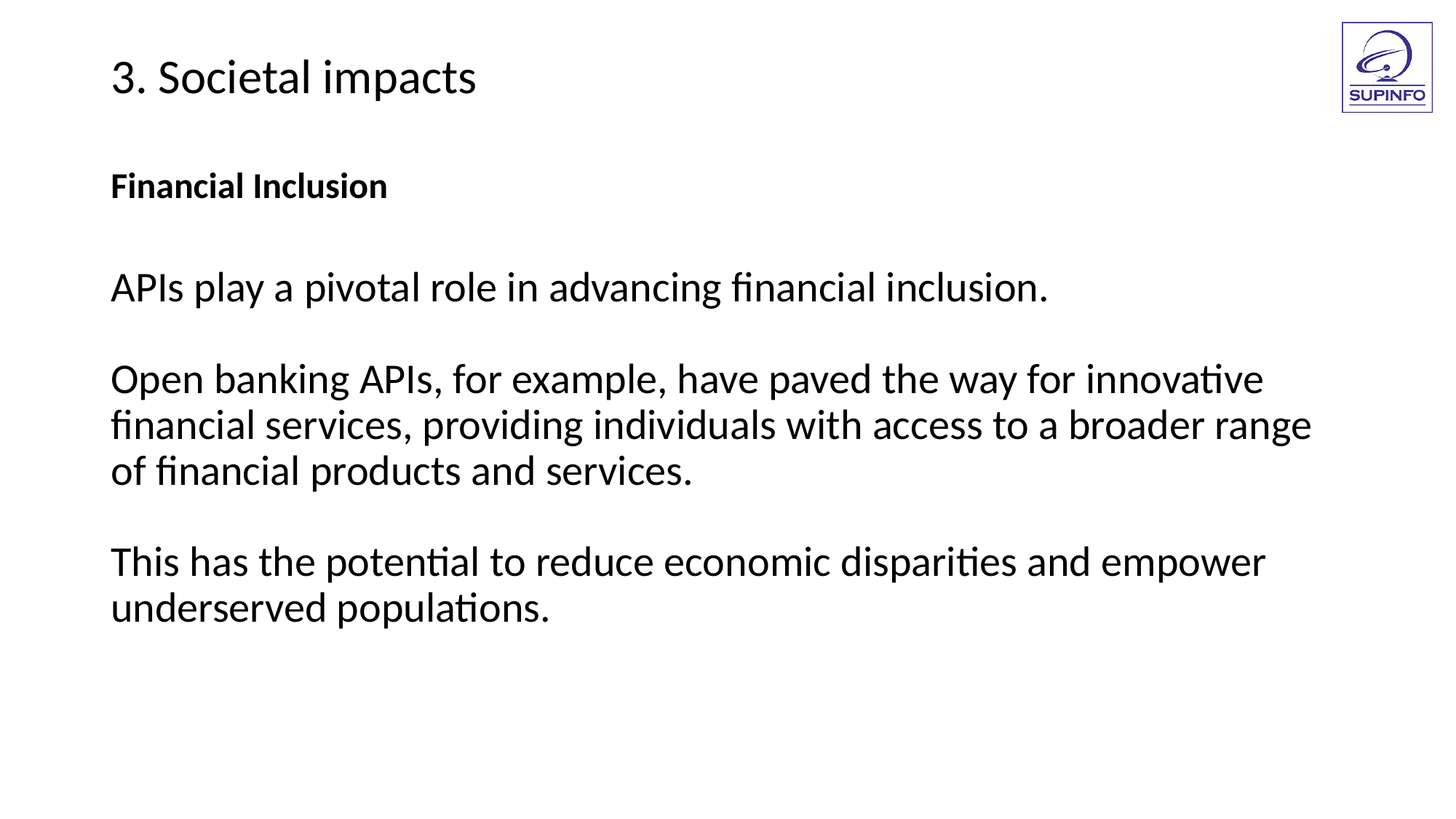

3. Societal impacts
Financial Inclusion
APIs play a pivotal role in advancing financial inclusion.

Open banking APIs, for example, have paved the way for innovative financial services, providing individuals with access to a broader range of financial products and services.

This has the potential to reduce economic disparities and empower underserved populations.